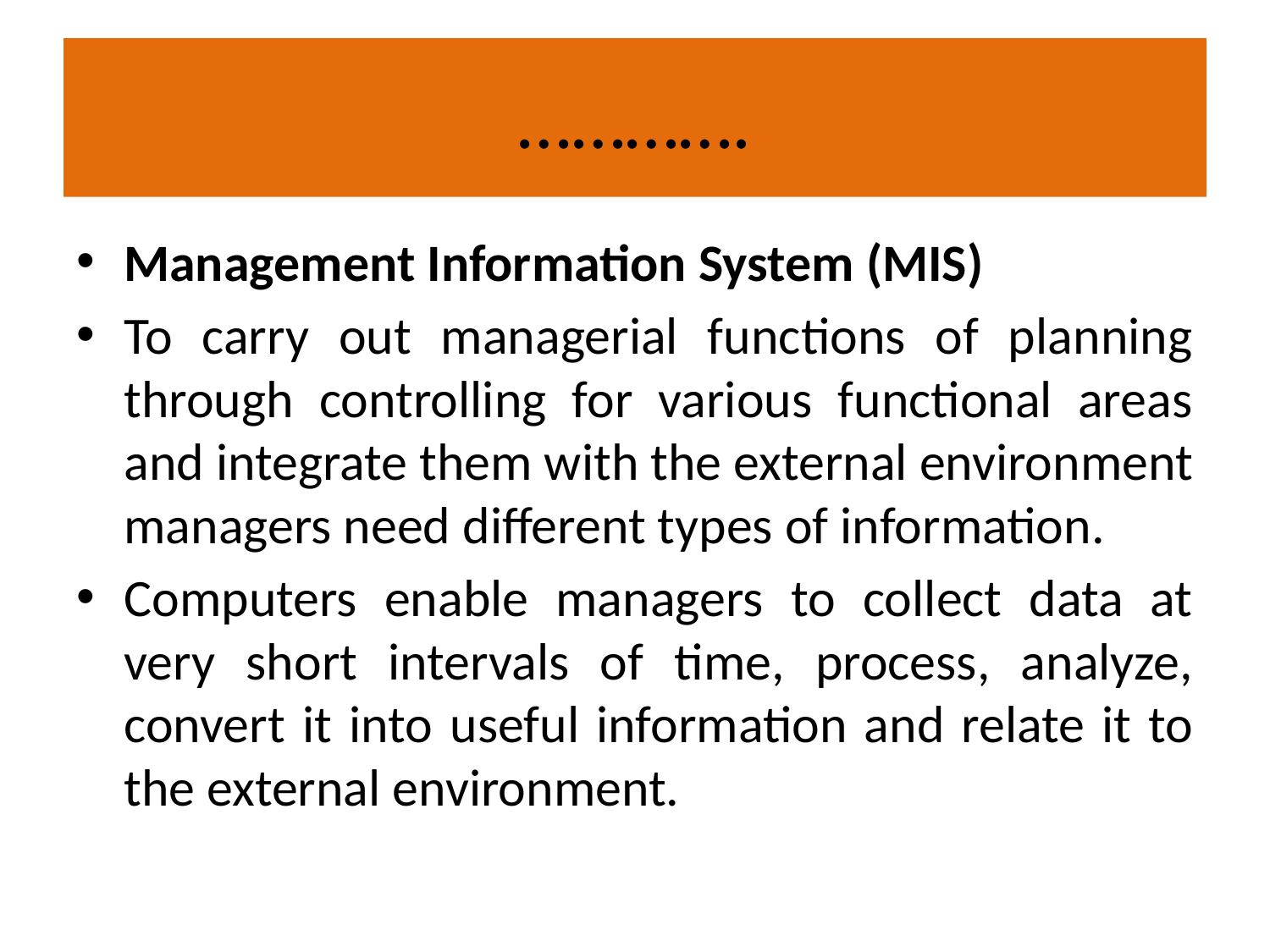

# ………….
Management Information System (MIS)
To carry out managerial functions of planning through controlling for various functional areas and integrate them with the external environment managers need different types of information.
Computers enable managers to collect data at very short intervals of time, process, analyze, convert it into useful information and relate it to the external environment.